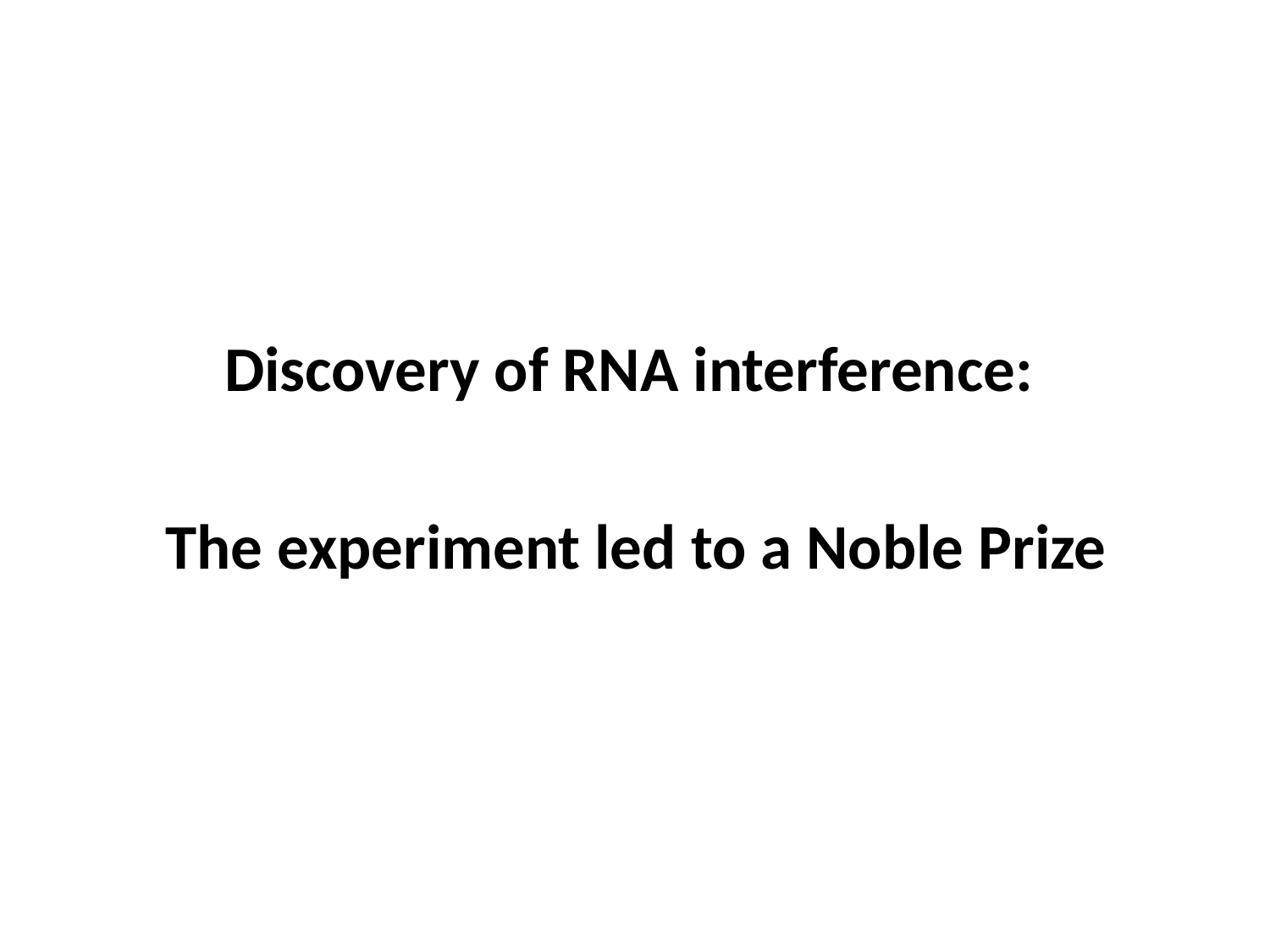

Discovery of RNA interference:

The experiment led to a Noble Prize